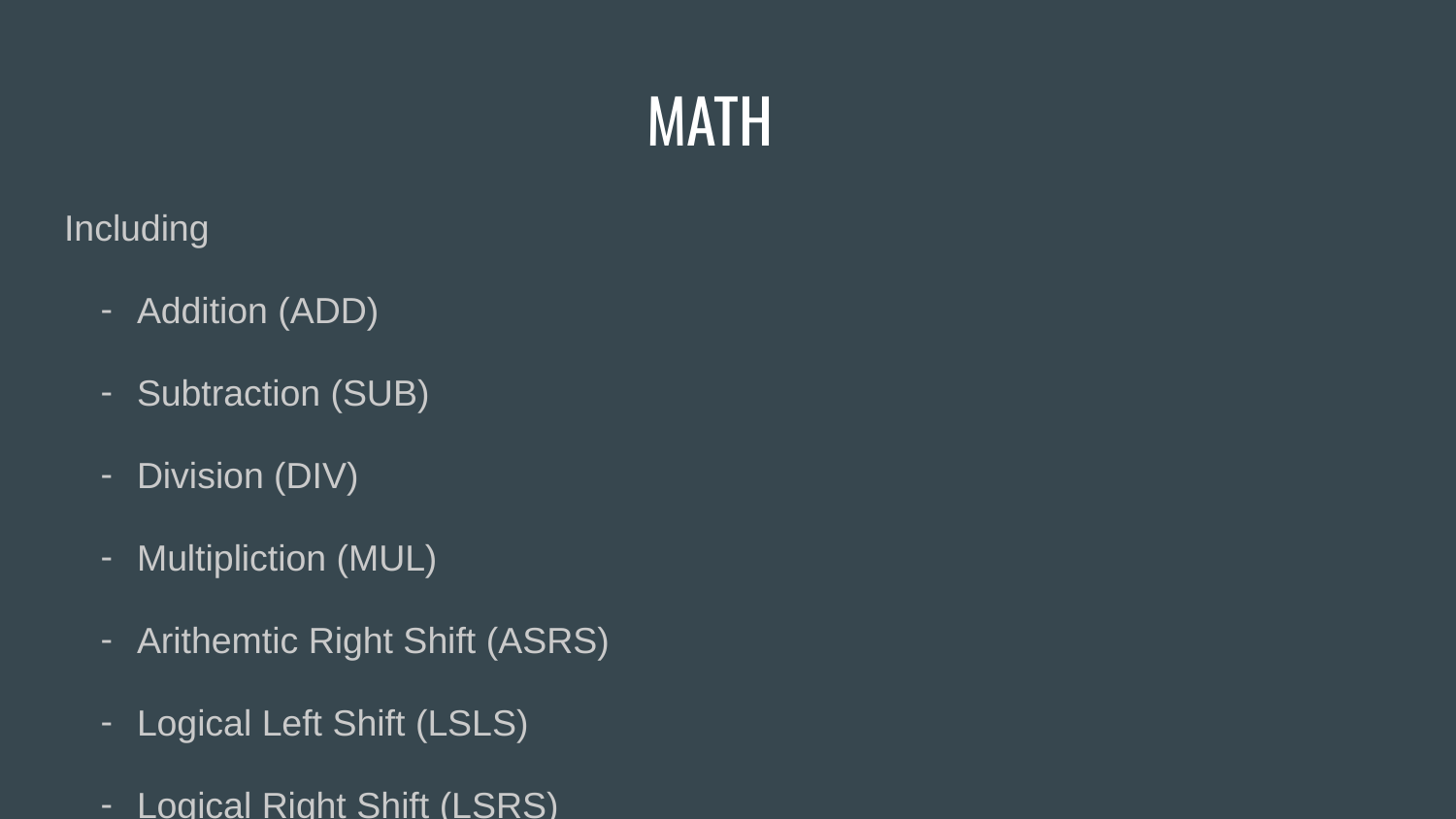

# MATH
Including
Addition (ADD)
Subtraction (SUB)
Division (DIV)
Multipliction (MUL)
Arithemtic Right Shift (ASRS)
Logical Left Shift (LSLS)
Logical Right Shift (LSRS)
Arithemtic Left Shift (ASLS)